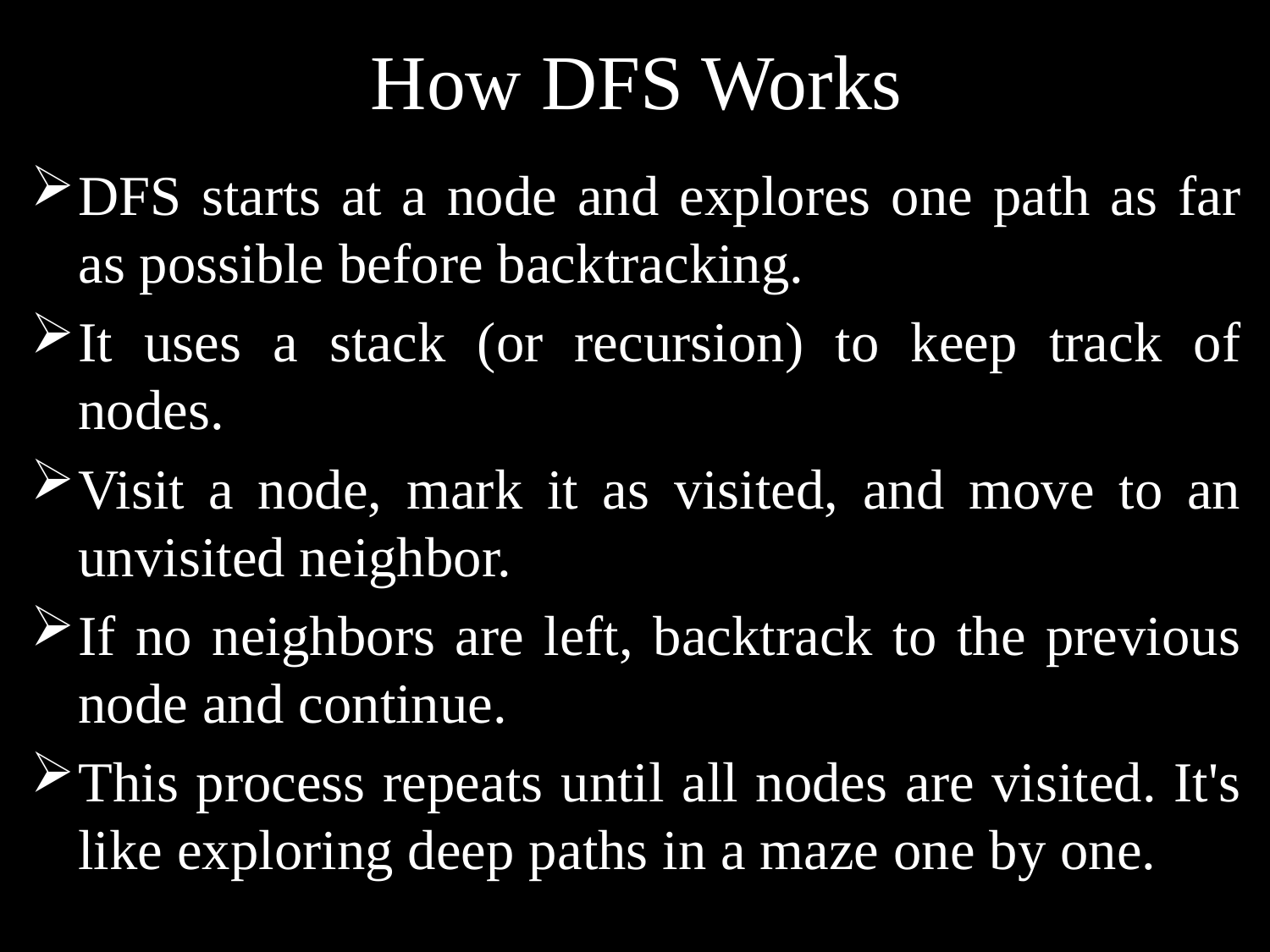

# How DFS Works
DFS starts at a node and explores one path as far as possible before backtracking.
It uses a stack (or recursion) to keep track of nodes.
Visit a node, mark it as visited, and move to an unvisited neighbor.
If no neighbors are left, backtrack to the previous node and continue.
This process repeats until all nodes are visited. It's like exploring deep paths in a maze one by one.